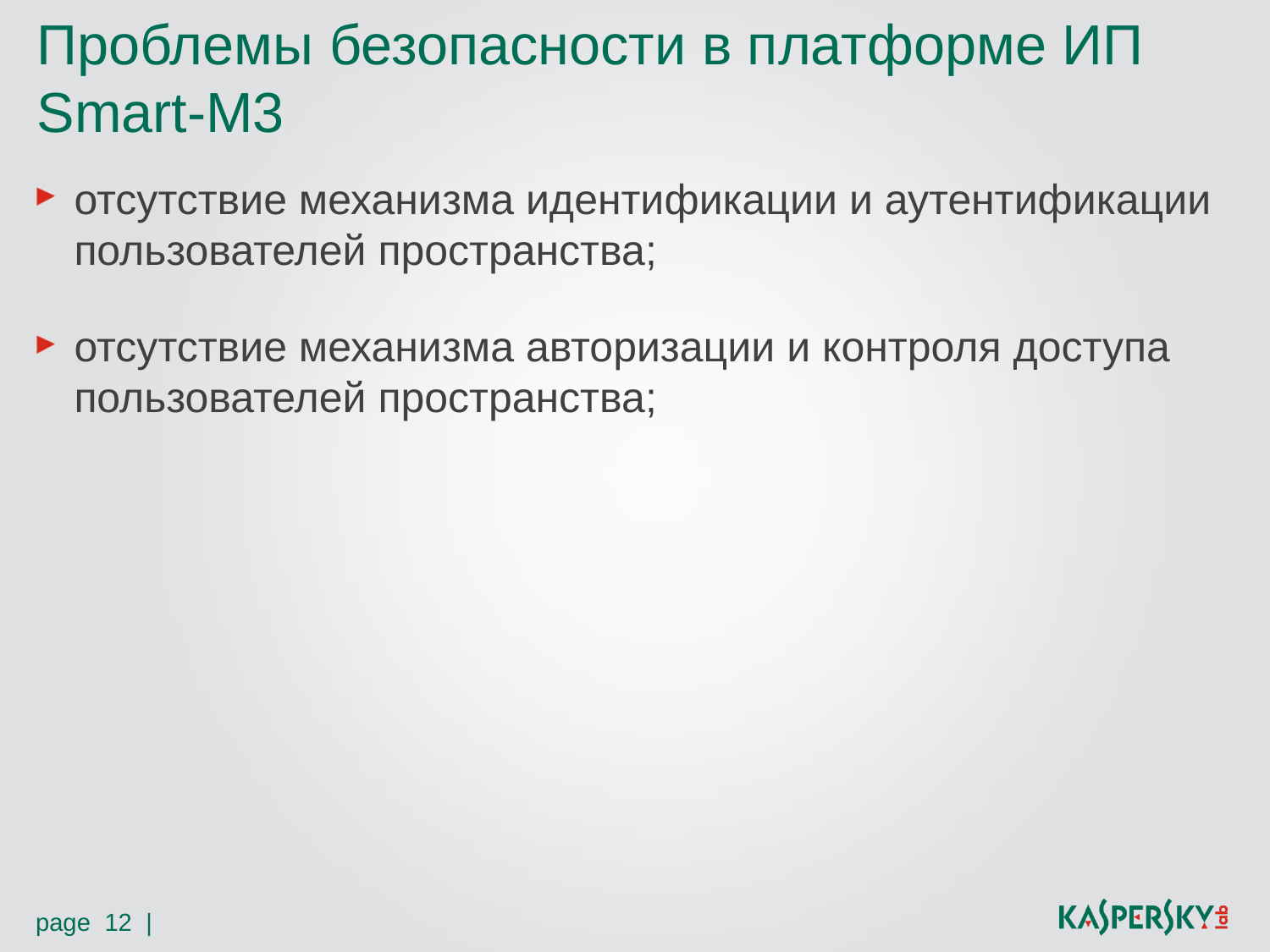

# Проблемы безопасности в платформе ИП Smart-M3
отсутствие механизма идентификации и аутентификации пользователей пространства;
отсутствие механизма авторизации и контроля доступа пользователей пространства;